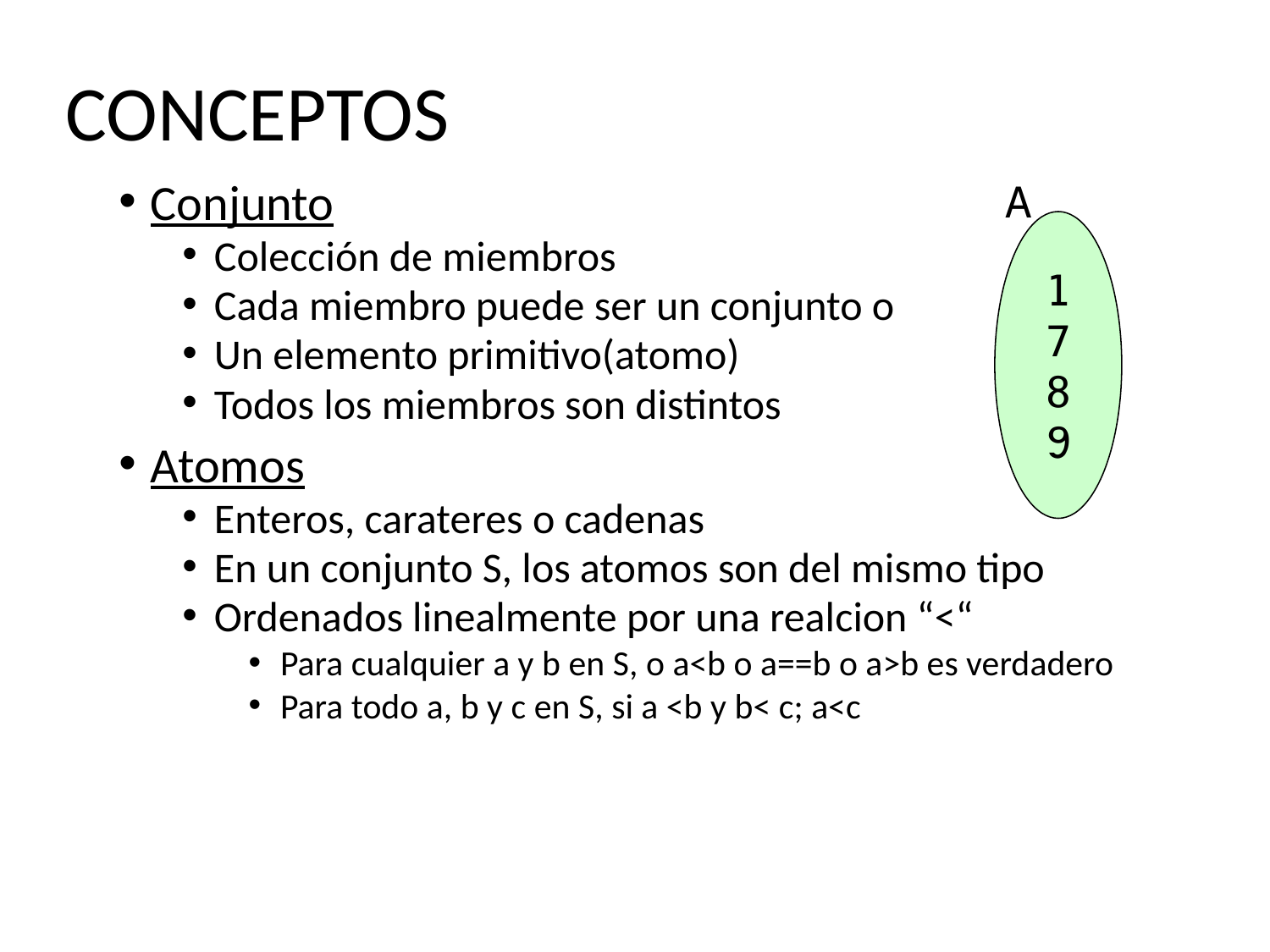

# CONCEPTOS
A
1
7
8
9
Conjunto
Colección de miembros
Cada miembro puede ser un conjunto o
Un elemento primitivo(atomo)
Todos los miembros son distintos
Atomos
Enteros, carateres o cadenas
En un conjunto S, los atomos son del mismo tipo
Ordenados linealmente por una realcion “<“
Para cualquier a y b en S, o a<b o a==b o a>b es verdadero
Para todo a, b y c en S, si a <b y b< c; a<c